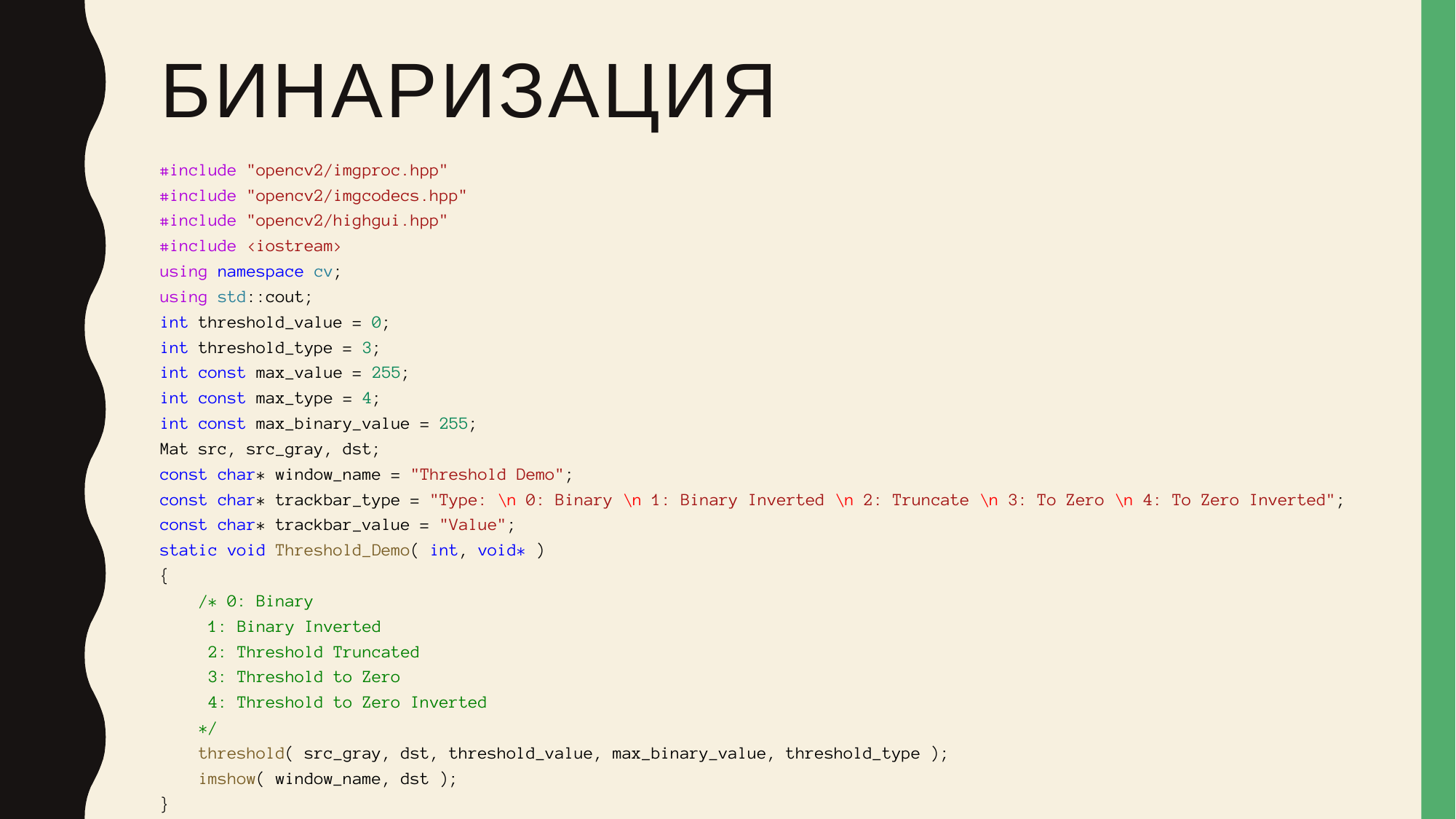

# Бинаризация
#include "opencv2/imgproc.hpp"
#include "opencv2/imgcodecs.hpp"
#include "opencv2/highgui.hpp"
#include <iostream>
using namespace cv;
using std::cout;
int threshold_value = 0;
int threshold_type = 3;
int const max_value = 255;
int const max_type = 4;
int const max_binary_value = 255;
Mat src, src_gray, dst;
const char* window_name = "Threshold Demo";
const char* trackbar_type = "Type: \n 0: Binary \n 1: Binary Inverted \n 2: Truncate \n 3: To Zero \n 4: To Zero Inverted";
const char* trackbar_value = "Value";
static void Threshold_Demo( int, void* )
{
    /* 0: Binary
     1: Binary Inverted
     2: Threshold Truncated
     3: Threshold to Zero
     4: Threshold to Zero Inverted
    */
    threshold( src_gray, dst, threshold_value, max_binary_value, threshold_type );
    imshow( window_name, dst );
}